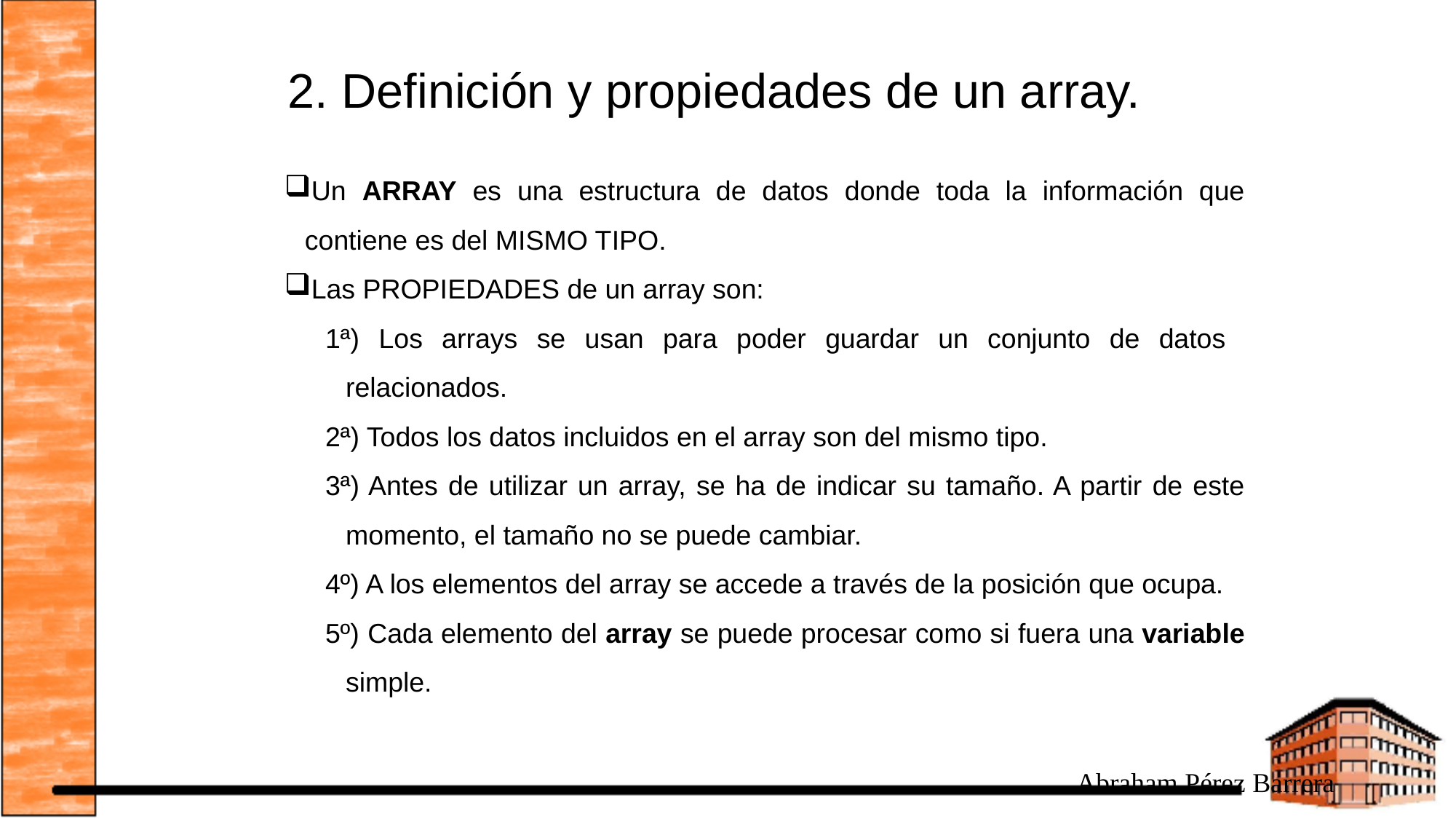

# 2. Definición y propiedades de un array.
Un ARRAY es una estructura de datos donde toda la información que contiene es del MISMO TIPO.
Las PROPIEDADES de un array son:
1ª) Los arrays se usan para poder guardar un conjunto de datos  relacionados.
2ª) Todos los datos incluidos en el array son del mismo tipo.
3ª) Antes de utilizar un array, se ha de indicar su tamaño. A partir de este momento, el tamaño no se puede cambiar.
4º) A los elementos del array se accede a través de la posición que ocupa.
5º) Cada elemento del array se puede procesar como si fuera una variable simple.